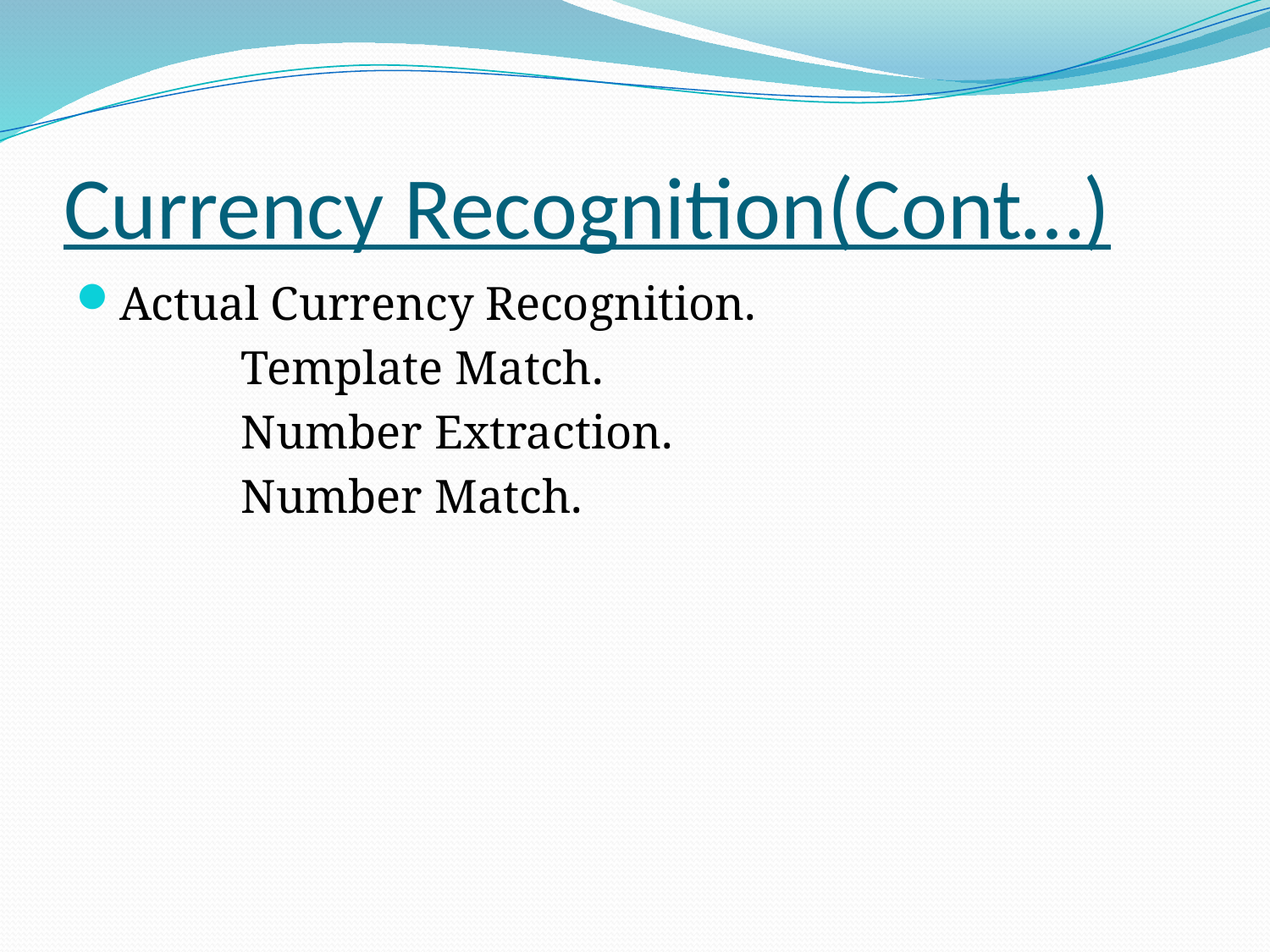

# Currency Recognition(Cont…)
Actual Currency Recognition.
		Template Match.
		Number Extraction.
		Number Match.